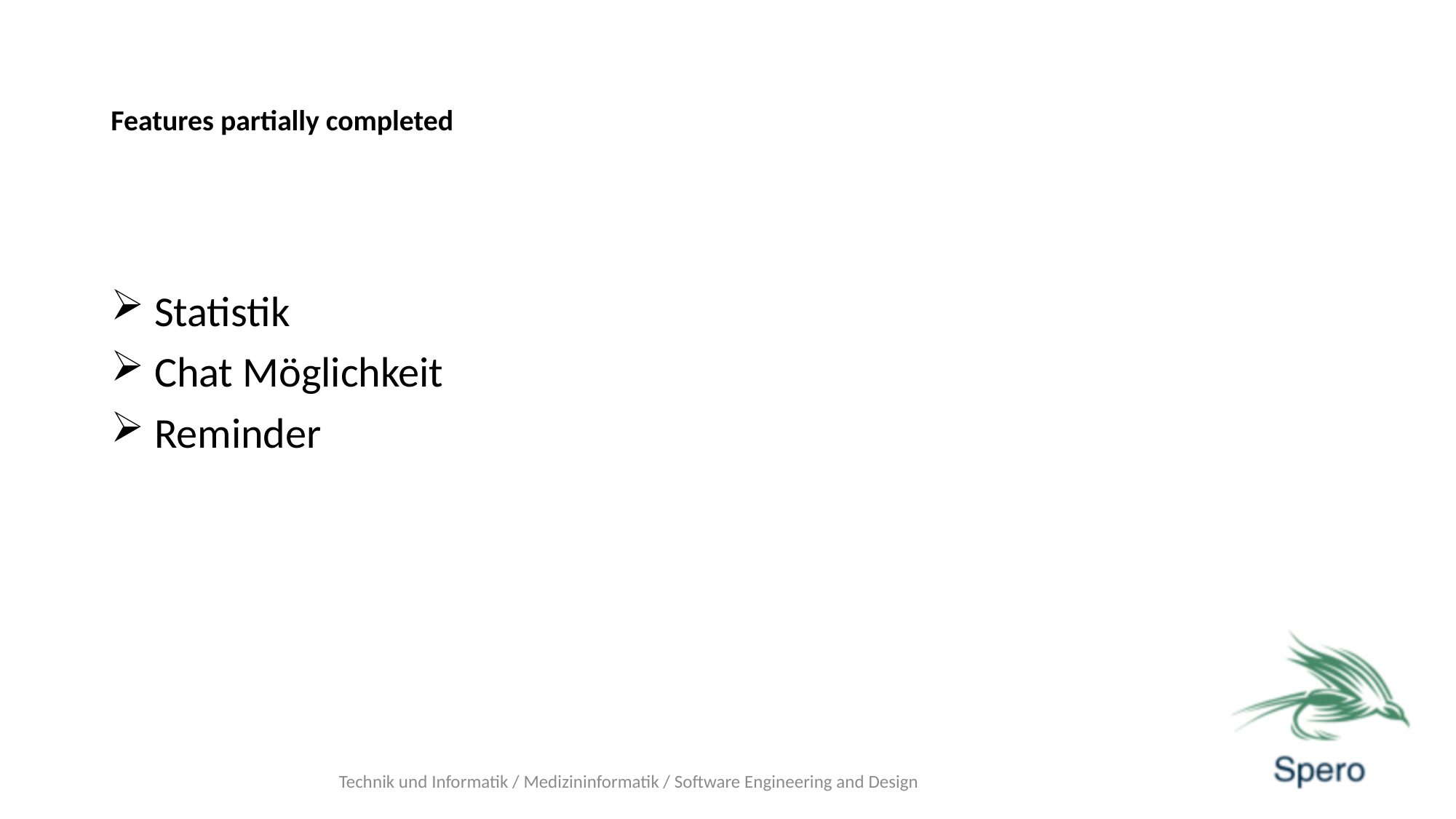

# Features partially completed

 Statistik
 Chat Möglichkeit
 Reminder
 Technik und Informatik / Medizininformatik / Software Engineering and Design